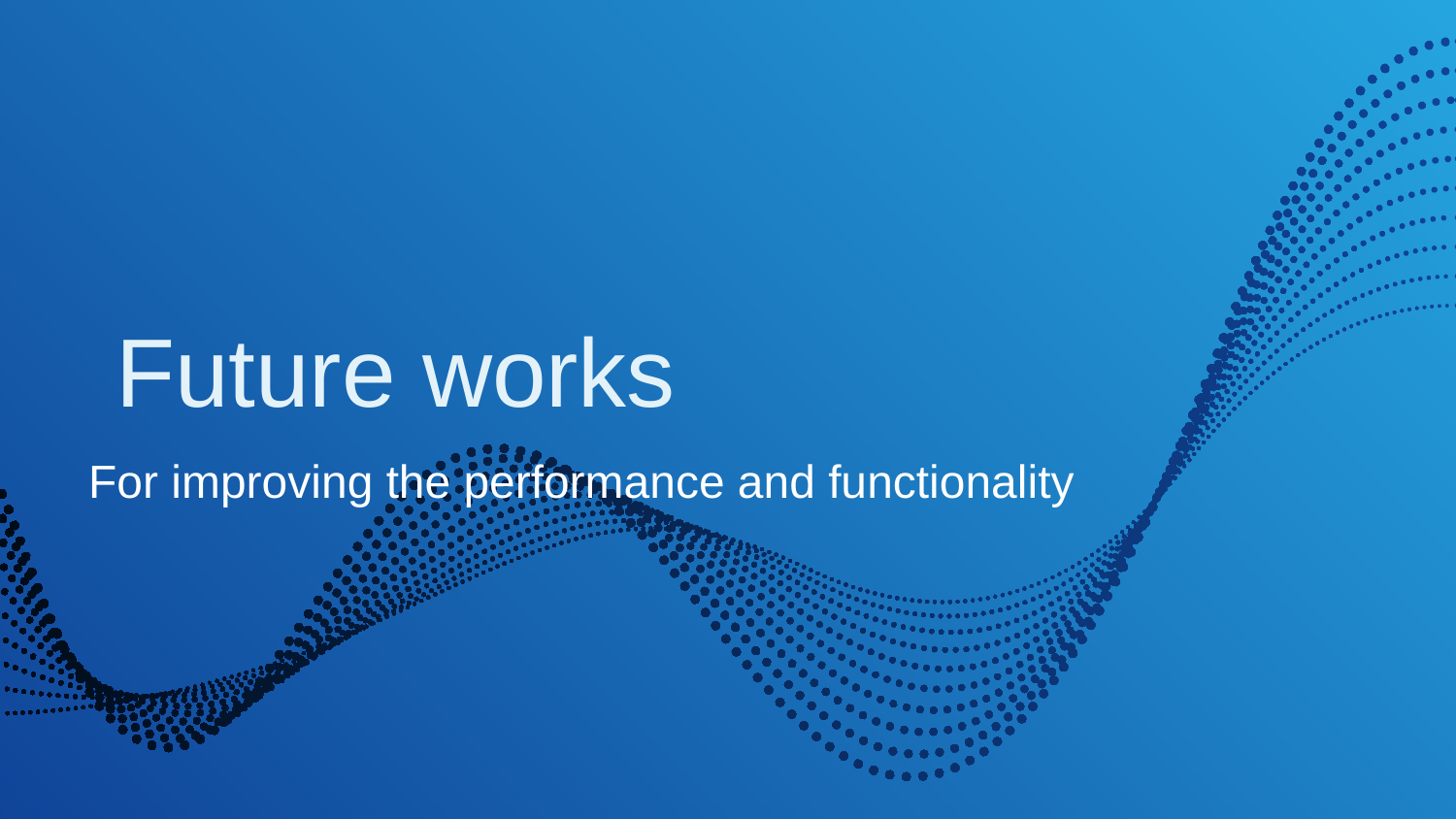

# Future works
For improving the performance and functionality